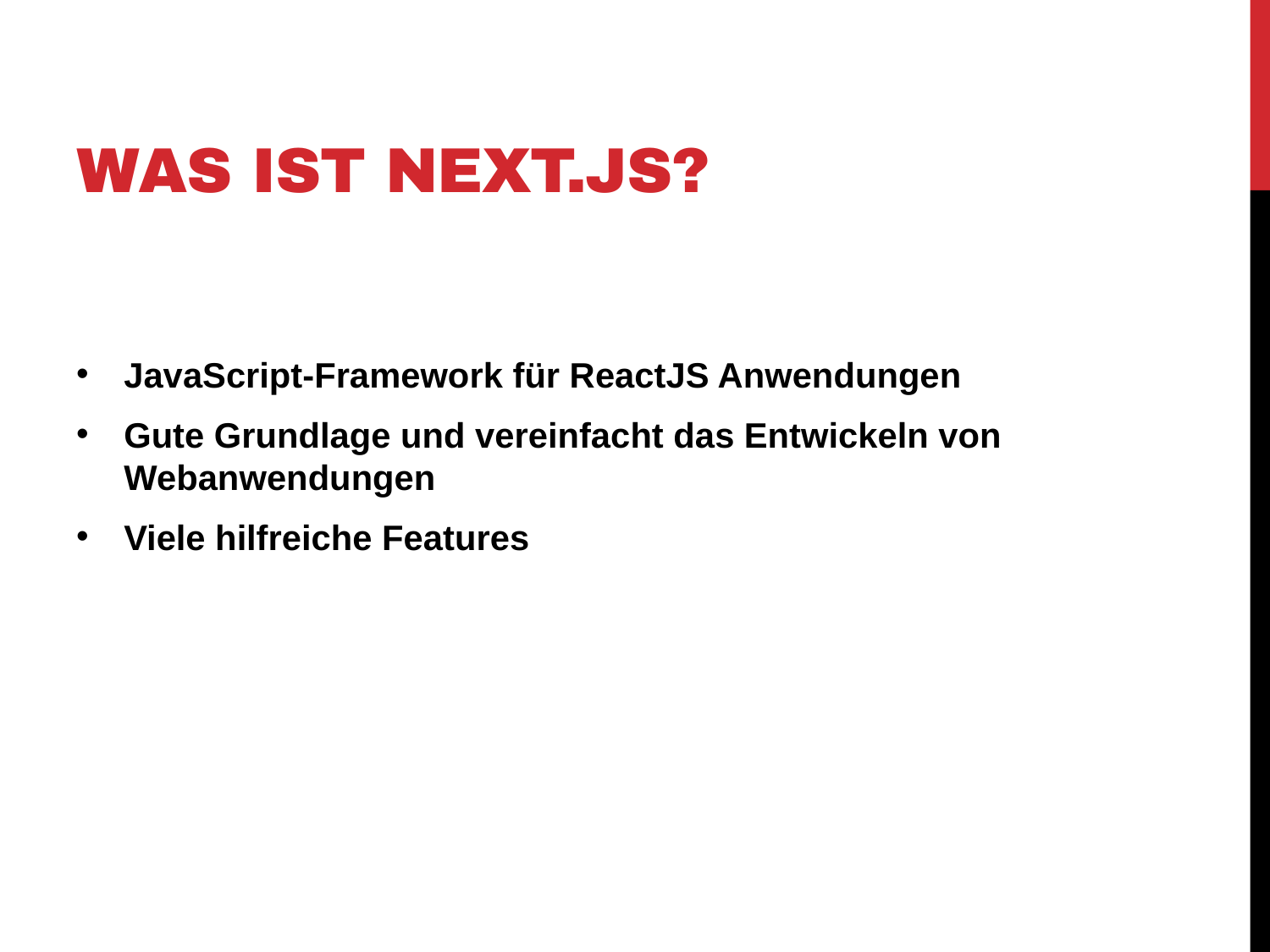

# Was ist NEXT.JS?

JavaScript-Framework für ReactJS Anwendungen
Gute Grundlage und vereinfacht das Entwickeln von Webanwendungen
Viele hilfreiche Features